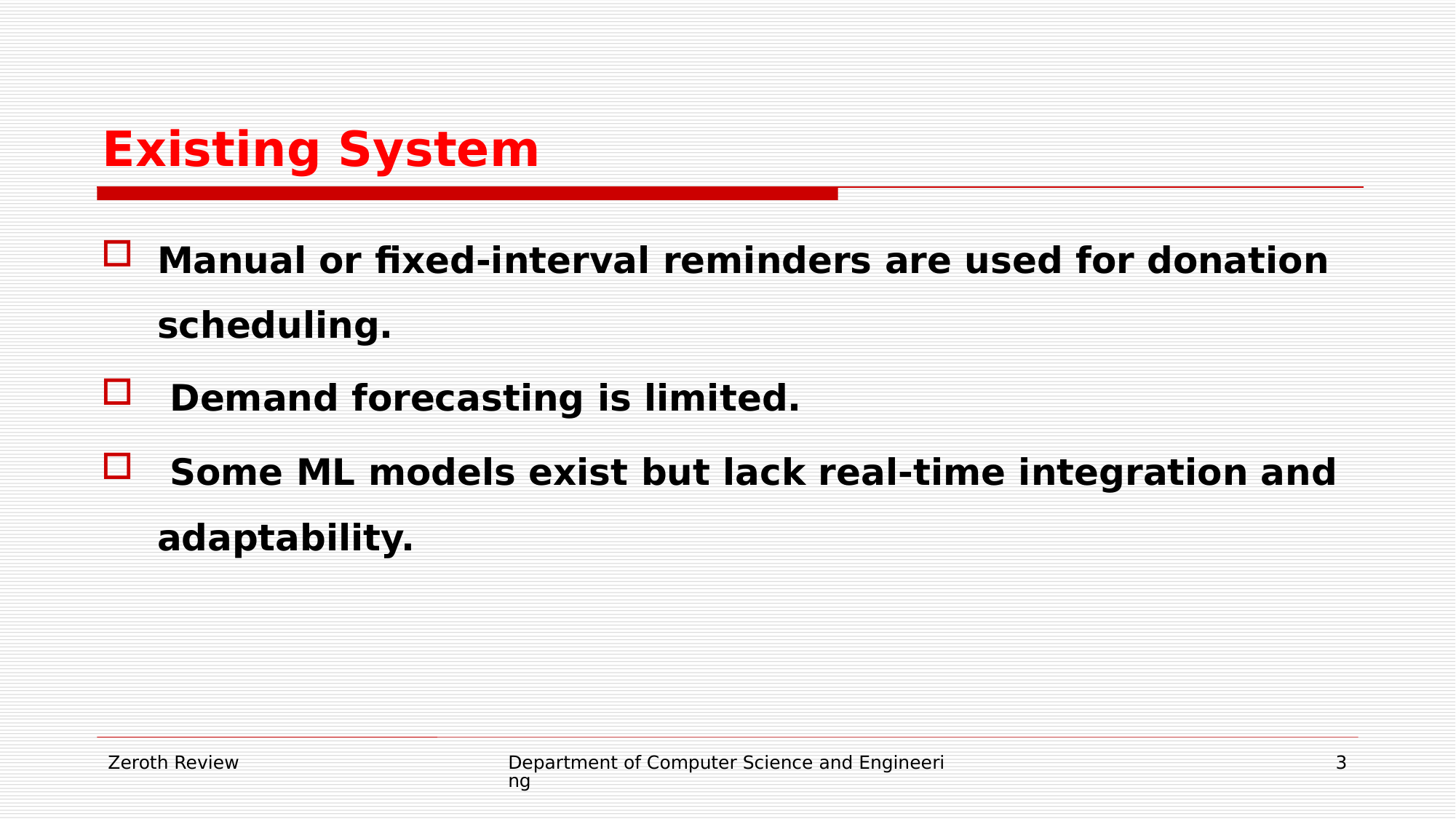

# Existing System
Manual or fixed-interval reminders are used for donation scheduling.
 Demand forecasting is limited.
 Some ML models exist but lack real-time integration and adaptability.

Zeroth Review
Department of Computer Science and Engineering
3